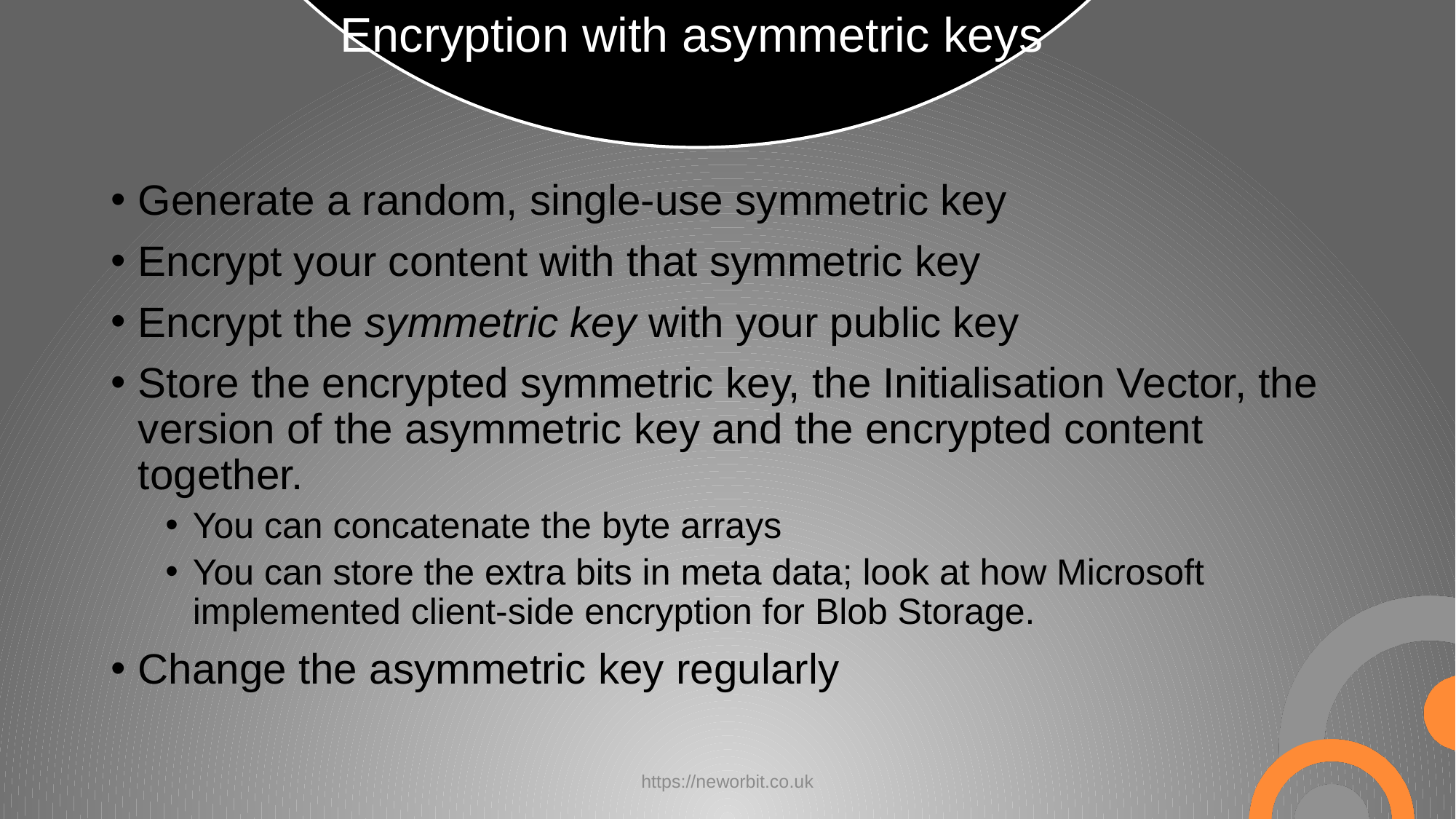

# Encryption with asymmetric keys
Generate a random, single-use symmetric key
Encrypt your content with that symmetric key
Encrypt the symmetric key with your public key
Store the encrypted symmetric key, the Initialisation Vector, the version of the asymmetric key and the encrypted content together.
You can concatenate the byte arrays
You can store the extra bits in meta data; look at how Microsoft implemented client-side encryption for Blob Storage.
Change the asymmetric key regularly
https://neworbit.co.uk